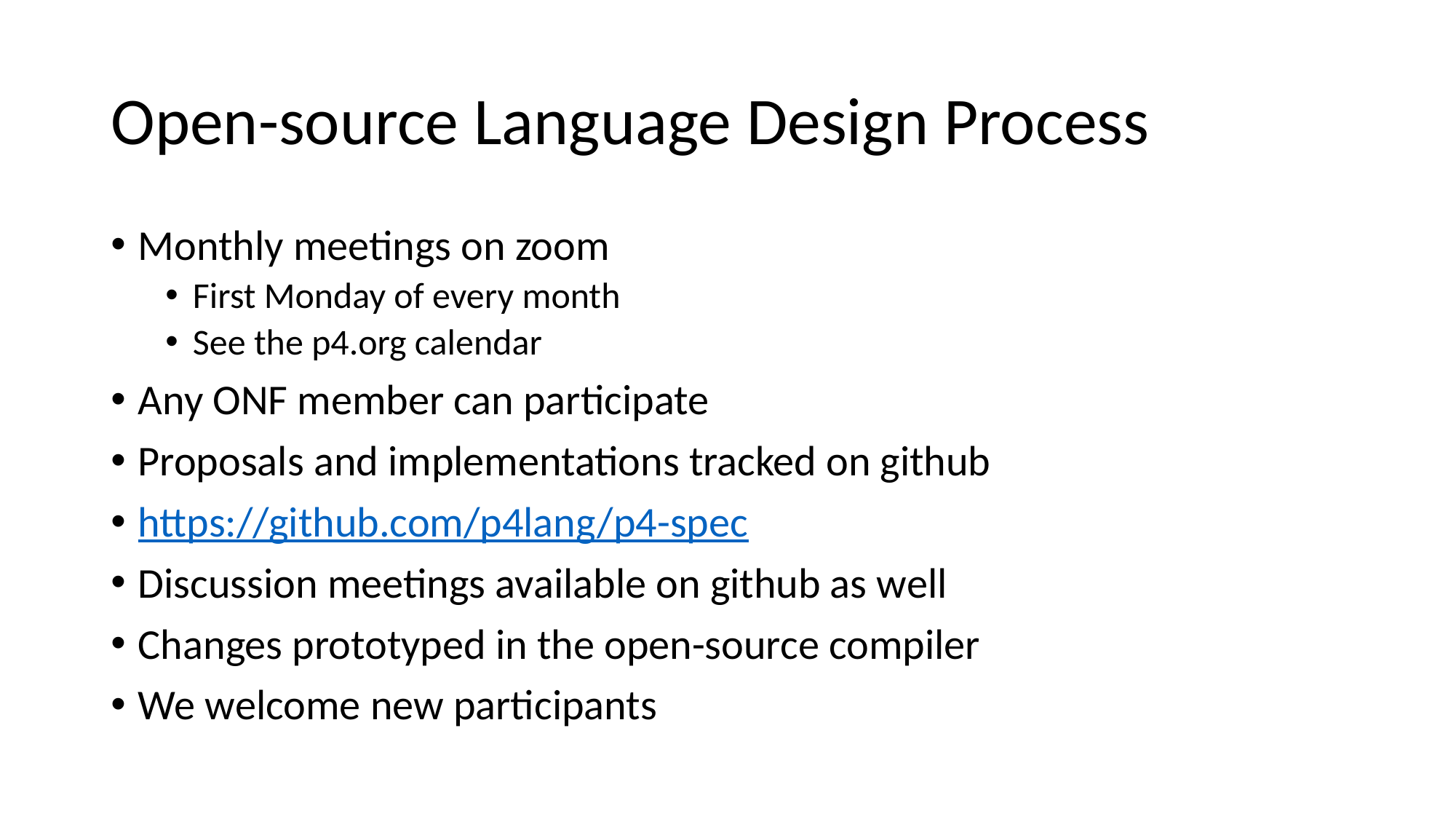

# Open-source Language Design Process
Monthly meetings on zoom
First Monday of every month
See the p4.org calendar
Any ONF member can participate
Proposals and implementations tracked on github
https://github.com/p4lang/p4-spec
Discussion meetings available on github as well
Changes prototyped in the open-source compiler
We welcome new participants